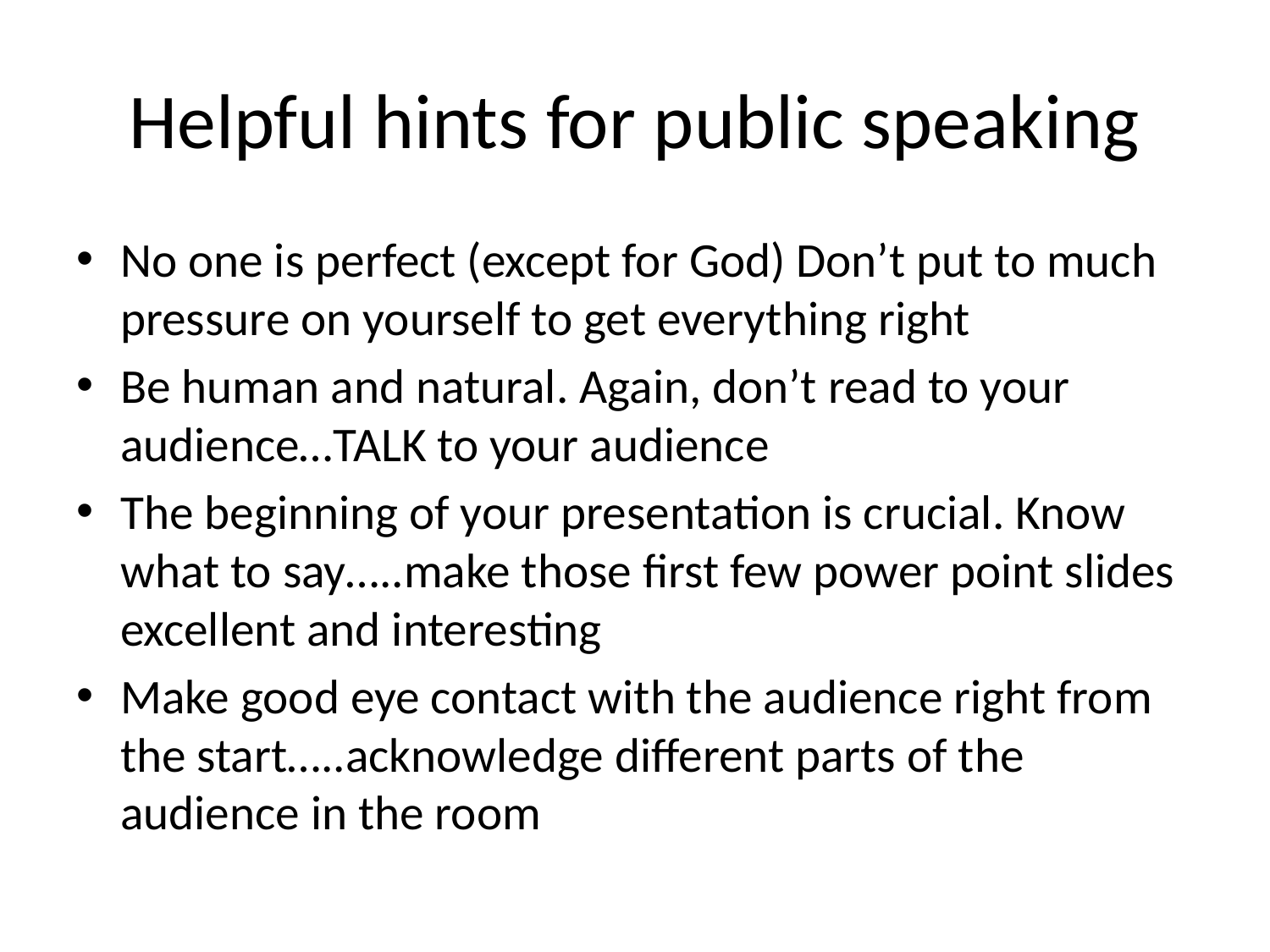

# Helpful hints for public speaking
No one is perfect (except for God) Don’t put to much pressure on yourself to get everything right
Be human and natural. Again, don’t read to your audience…TALK to your audience
The beginning of your presentation is crucial. Know what to say…..make those first few power point slides excellent and interesting
Make good eye contact with the audience right from the start…..acknowledge different parts of the audience in the room